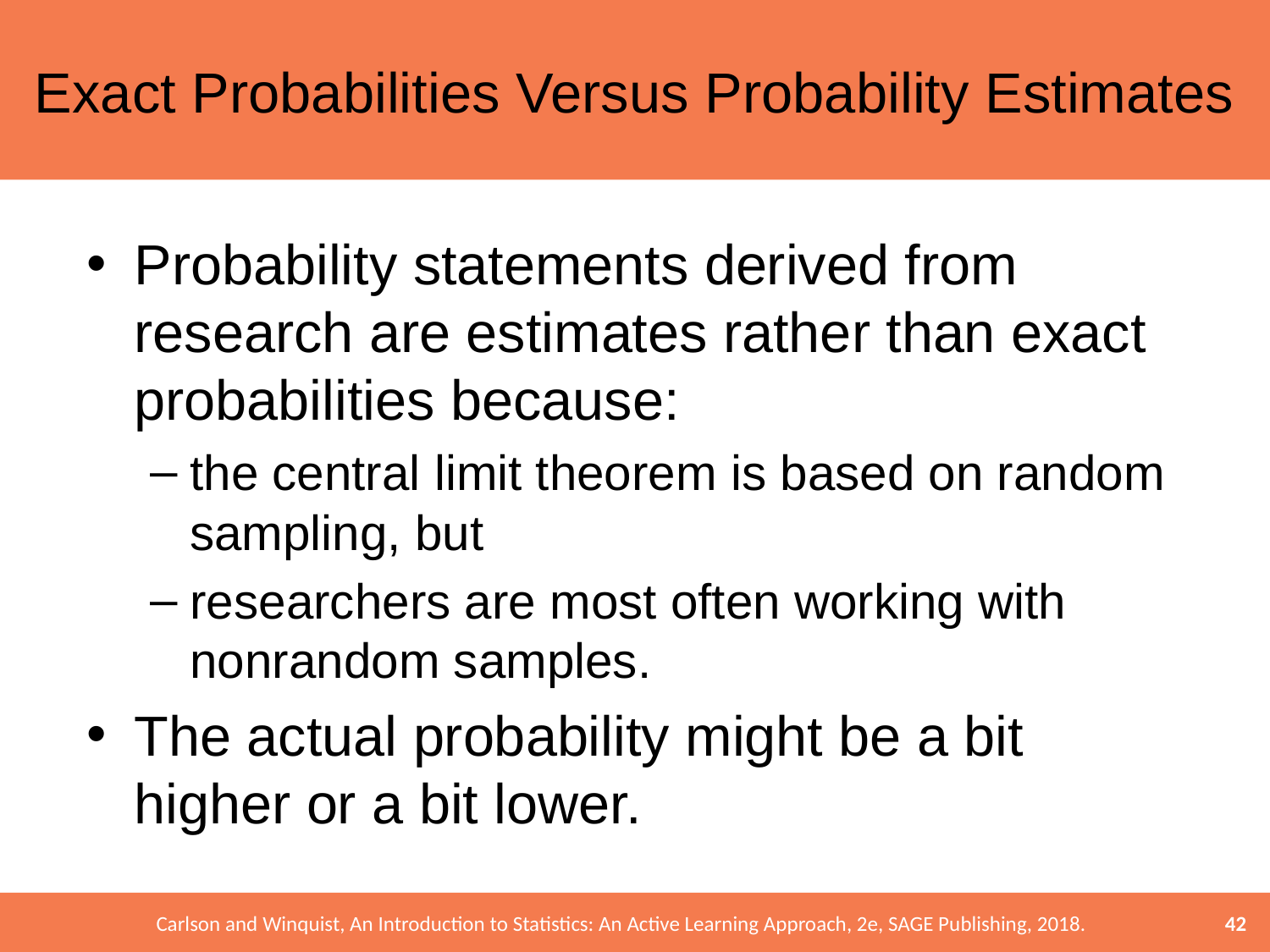

# Exact Probabilities Versus Probability Estimates
Probability statements derived from research are estimates rather than exact probabilities because:
the central limit theorem is based on random sampling, but
researchers are most often working with nonrandom samples.
The actual probability might be a bit higher or a bit lower.
42
Carlson and Winquist, An Introduction to Statistics: An Active Learning Approach, 2e, SAGE Publishing, 2018.